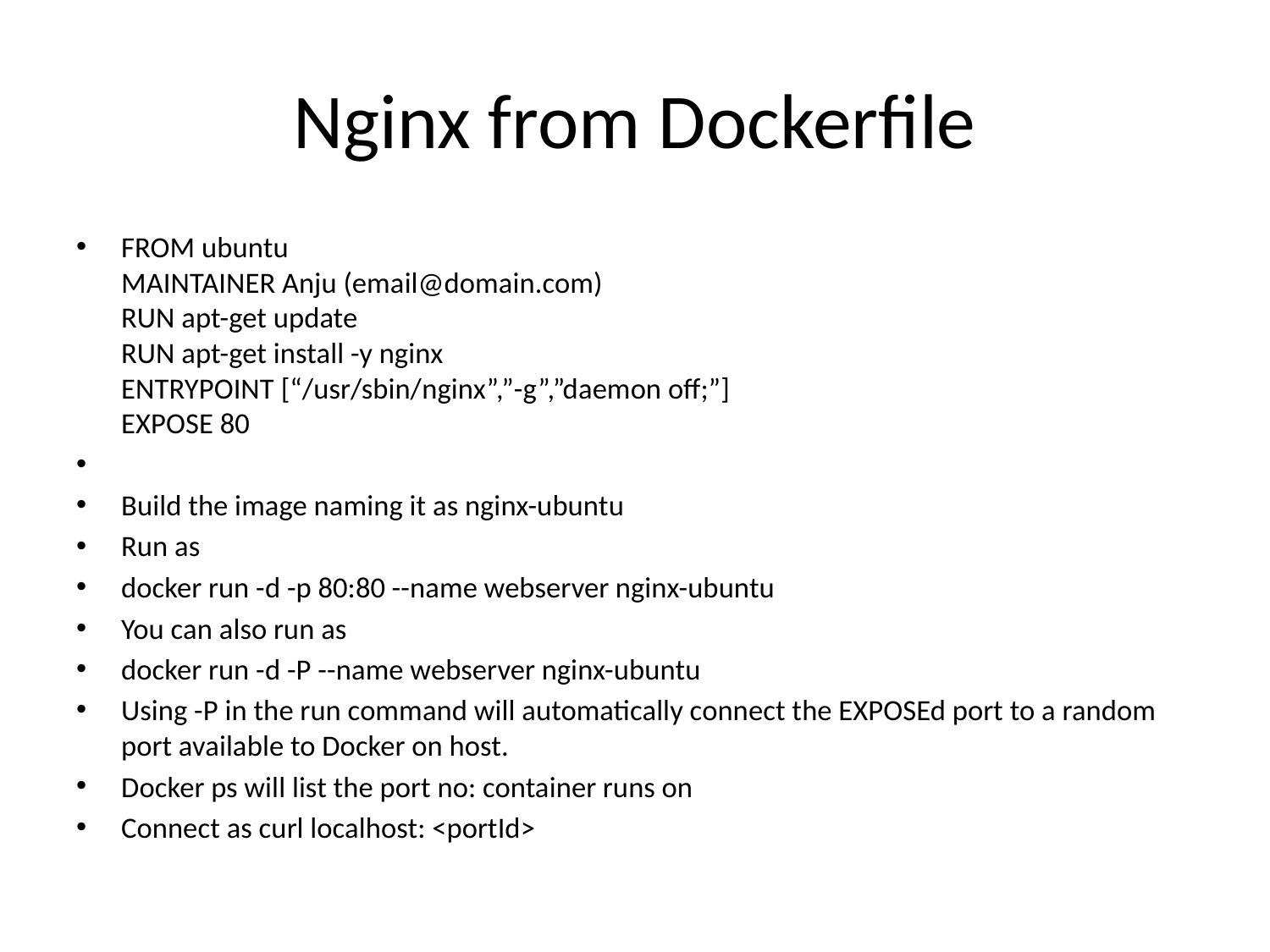

# Nginx from Dockerfile
FROM ubuntu
MAINTAINER Anju (email@domain.com)
RUN apt-get update
RUN apt-get install -y nginx
ENTRYPOINT [“/usr/sbin/nginx”,”-g”,”daemon off;”]
EXPOSE 80

Build the image naming it as nginx-ubuntu
Run as
docker run -d -p 80:80 --name webserver nginx-ubuntu
You can also run as
docker run -d -P --name webserver nginx-ubuntu
Using -P in the run command will automatically connect the EXPOSEd port to a random port available to Docker on host.
Docker ps will list the port no: container runs on
Connect as curl localhost: <portId>